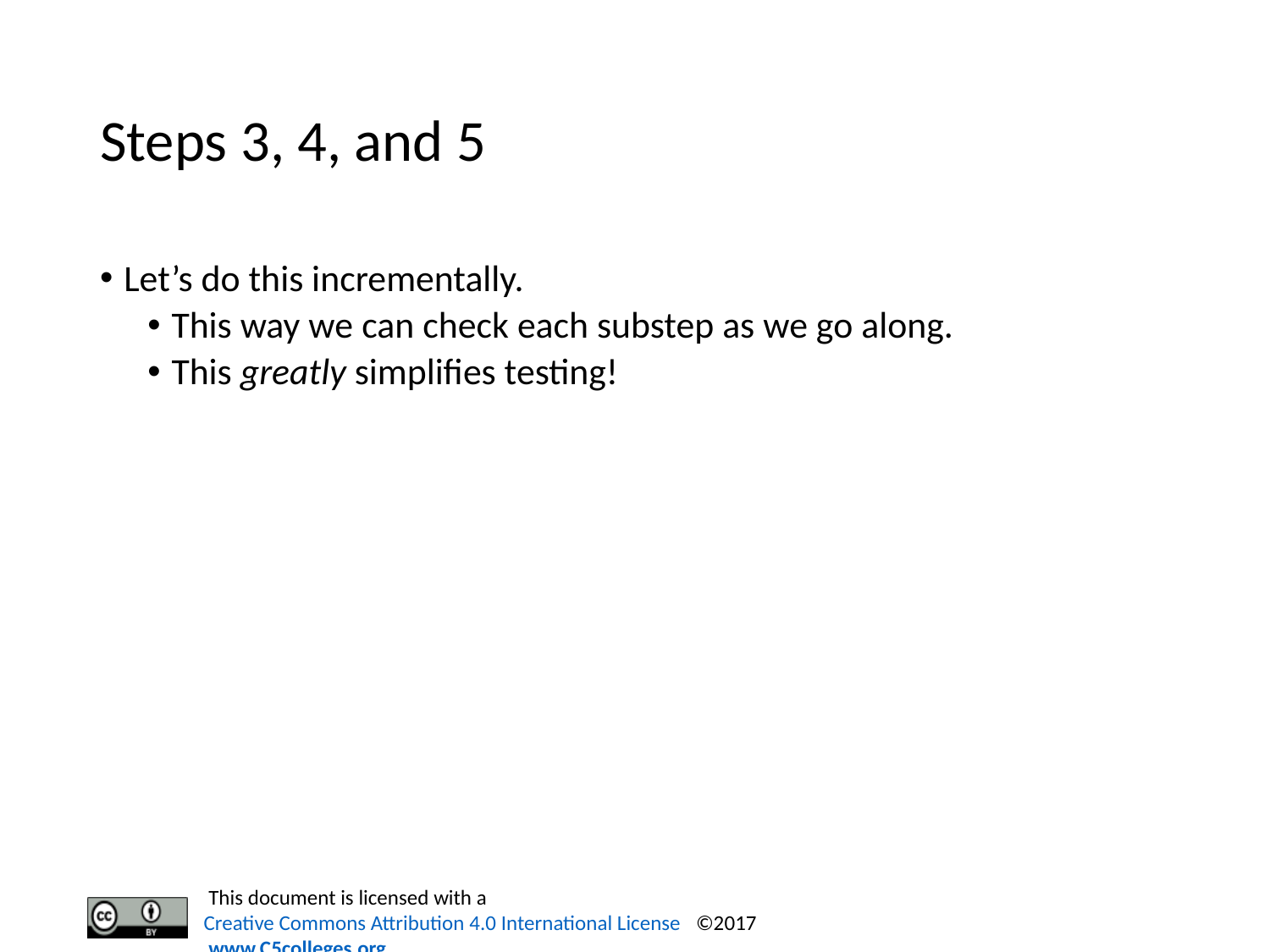

# Steps 3, 4, and 5
Let’s do this incrementally.
This way we can check each substep as we go along.
This greatly simplifies testing!